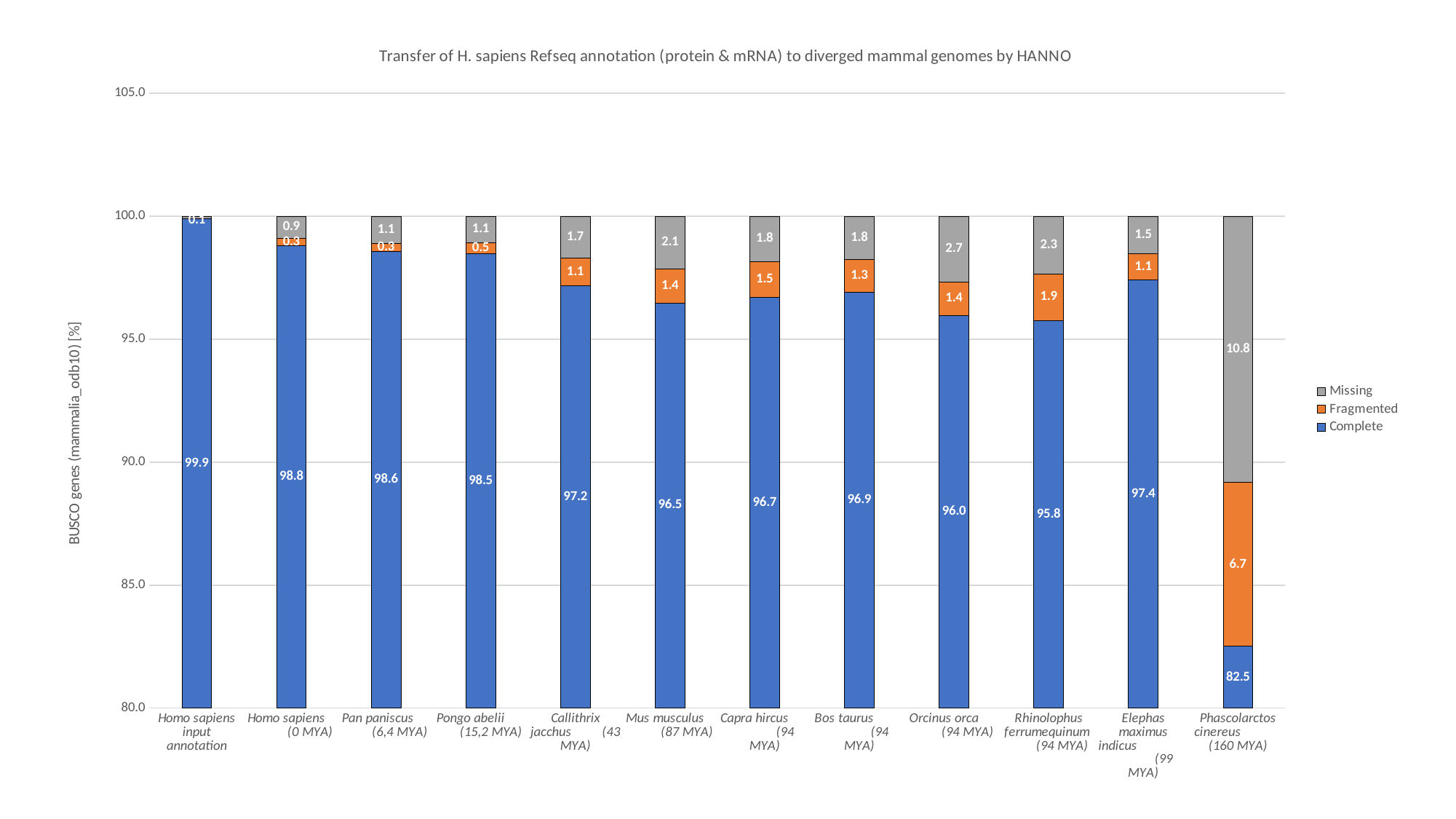

### Chart: Transfer of H. sapiens Refseq annotation (protein & mRNA) to diverged mammal genomes by HANNO

| Category | Complete | Fragmented | Missing |
|---|---|---|---|
| Homo sapiens input annotation | 99.9 | 0.0 | 0.1 |
| Homo sapiens               (0 MYA) | 98.7969 | 0.314329 | 0.888793 |
| Pan paniscus              (6,4 MYA) | 98.5693 | 0.336007 | 1.09473 |
| Pongo abelii             (15,2 MYA) | 98.4717 | 0.455235 | 1.07305 |
| Callithrix jacchus         (43 MYA) | 97.171 | 1.11641 | 1.71255 |
| Mus musculus              (87 MYA) | 96.4773 | 1.37654 | 2.14611 |
| Capra hircus                   (94 MYA) | 96.6941 | 1.46326 | 1.84262 |
| Bos taurus                      (94 MYA) | 96.9217 | 1.32235 | 1.75591 |
| Orcinus orca               (94 MYA) | 95.9679 | 1.36571 | 2.66638 |
| Rhinolophus ferrumequinum          (94 MYA) | 95.762 | 1.89681 | 2.34121 |
| Elephas maximus indicus                            (99 MYA) | 97.3987 | 1.07305 | 1.52829 |
| Phascolarctos cinereus             (160 MYA) | 82.506 | 6.67678 | 10.8173 |